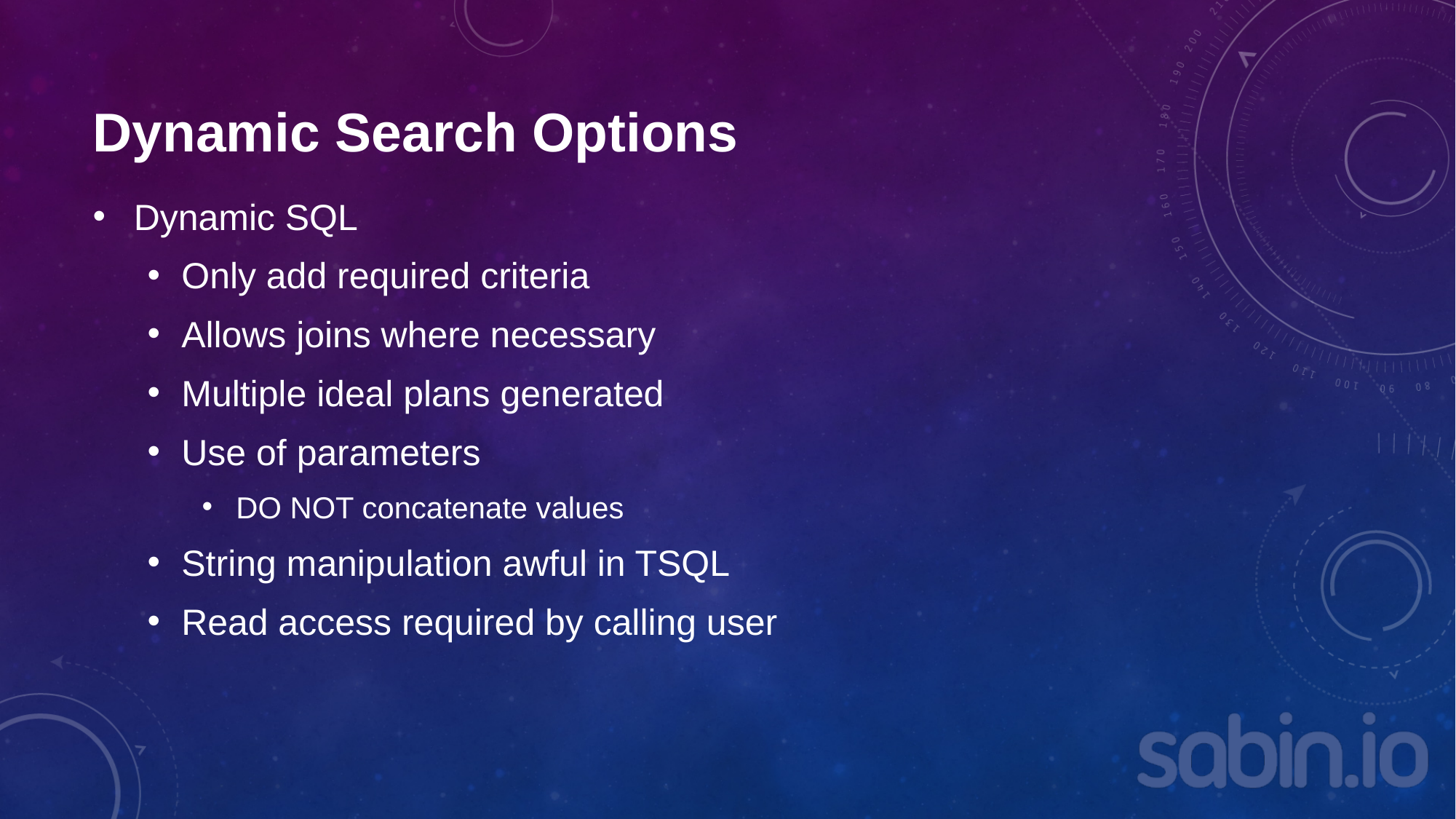

# Dynamic Search Options
Dynamic SQL
Only add required criteria
Allows joins where necessary
Multiple ideal plans generated
Use of parameters
DO NOT concatenate values
String manipulation awful in TSQL
Read access required by calling user